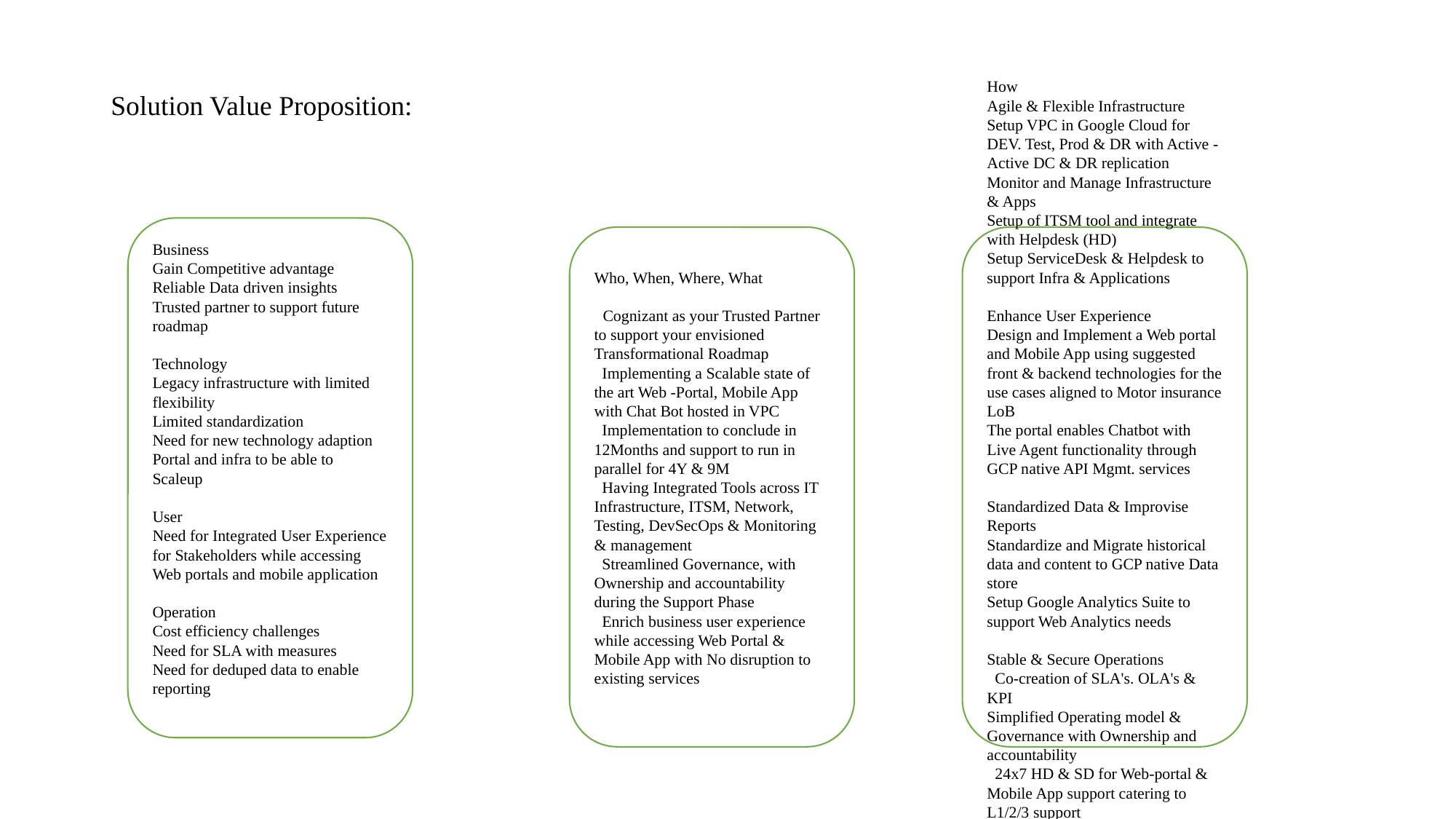

# Solution Value Proposition:

Business
Gain Competitive advantage
Reliable Data driven insights
Trusted partner to support future roadmap

Technology
Legacy infrastructure with limited flexibility
Limited standardization
Need for new technology adaption
Portal and infra to be able to Scaleup

User
Need for Integrated User Experience for Stakeholders while accessing Web portals and mobile application

Operation
Cost efficiency challenges
Need for SLA with measures
Need for deduped data to enable reporting

Who, When, Where, What

  Cognizant as your Trusted Partner to support your envisioned Transformational Roadmap
  Implementing a Scalable state of the art Web -Portal, Mobile App with Chat Bot hosted in VPC
  Implementation to conclude in 12Months and support to run in parallel for 4Y & 9M
  Having Integrated Tools across IT Infrastructure, ITSM, Network, Testing, DevSecOps & Monitoring & management
  Streamlined Governance, with Ownership and accountability during the Support Phase
  Enrich business user experience while accessing Web Portal & Mobile App with No disruption to existing services

How
Agile & Flexible Infrastructure
Setup VPC in Google Cloud for DEV. Test, Prod & DR with Active - Active DC & DR replication
Monitor and Manage Infrastructure & Apps
Setup of ITSM tool and integrate with Helpdesk (HD)
Setup ServiceDesk & Helpdesk to support Infra & Applications

Enhance User Experience
Design and Implement a Web portal and Mobile App using suggested front & backend technologies for the use cases aligned to Motor insurance LoB
The portal enables Chatbot with Live Agent functionality through GCP native API Mgmt. services

Standardized Data & Improvise Reports
Standardize and Migrate historical data and content to GCP native Data store
Setup Google Analytics Suite to support Web Analytics needs

Stable & Secure Operations
  Co-creation of SLA's. OLA's & KPI
Simplified Operating model & Governance with Ownership and accountability
  24x7 HD & SD for Web-portal & Mobile App support catering to L1/2/3 support
  Managed services for Infra & Apps for 4Y& 3M
starting from Phase 1 - Go-LIVE